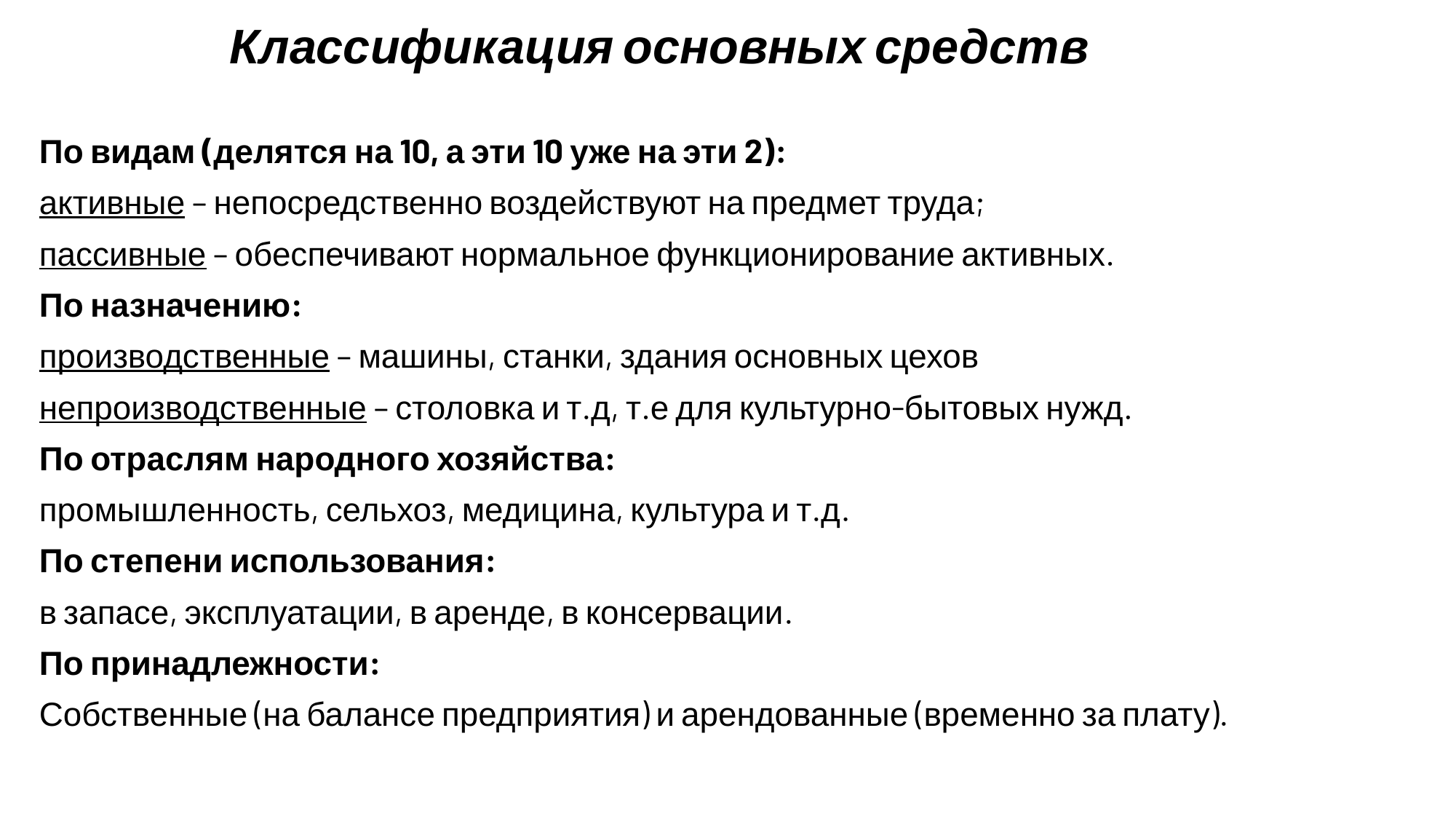

# Классификация основных средств
По видам (делятся на 10, а эти 10 уже на эти 2):
активные – непосредственно воздействуют на предмет труда;
пассивные – обеспечивают нормальное функционирование активных.
По назначению:
производственные – машины, станки, здания основных цехов
непроизводственные – столовка и т.д, т.е для культурно-бытовых нужд.
По отраслям народного хозяйства:
промышленность, сельхоз, медицина, культура и т.д.
По степени использования:
в запасе, эксплуатации, в аренде, в консервации.
По принадлежности:
Собственные (на балансе предприятия) и арендованные (временно за плату).